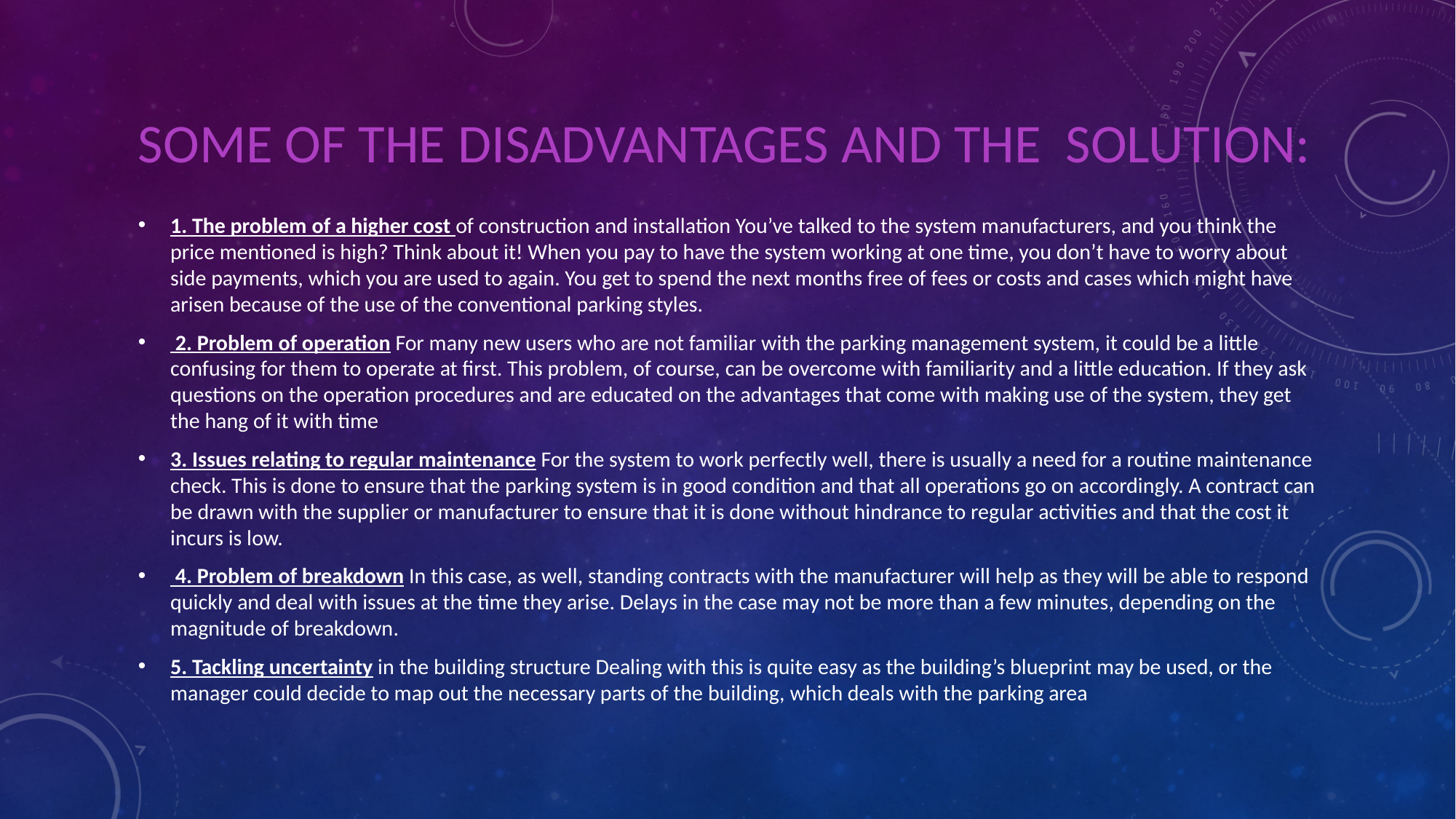

# Some of the Disadvantages and the  solution:
1. The problem of a higher cost of construction and installation You’ve talked to the system manufacturers, and you think the price mentioned is high? Think about it! When you pay to have the system working at one time, you don’t have to worry about side payments, which you are used to again. You get to spend the next months free of fees or costs and cases which might have arisen because of the use of the conventional parking styles.
 2. Problem of operation For many new users who are not familiar with the parking management system, it could be a little confusing for them to operate at first. This problem, of course, can be overcome with familiarity and a little education. If they ask questions on the operation procedures and are educated on the advantages that come with making use of the system, they get the hang of it with time
3. Issues relating to regular maintenance For the system to work perfectly well, there is usually a need for a routine maintenance check. This is done to ensure that the parking system is in good condition and that all operations go on accordingly. A contract can be drawn with the supplier or manufacturer to ensure that it is done without hindrance to regular activities and that the cost it incurs is low.
 4. Problem of breakdown In this case, as well, standing contracts with the manufacturer will help as they will be able to respond quickly and deal with issues at the time they arise. Delays in the case may not be more than a few minutes, depending on the magnitude of breakdown.
5. Tackling uncertainty in the building structure Dealing with this is quite easy as the building’s blueprint may be used, or the manager could decide to map out the necessary parts of the building, which deals with the parking area